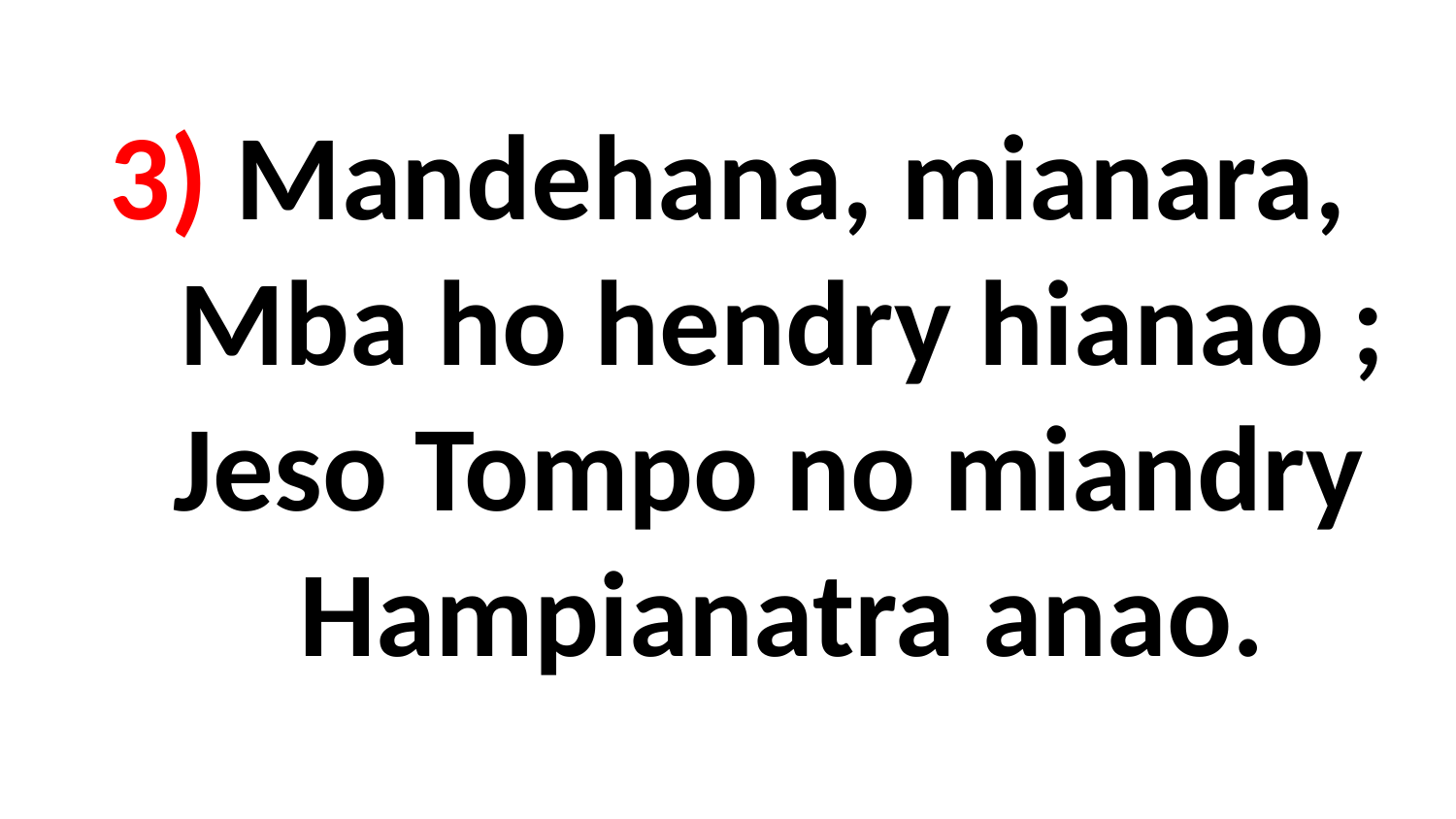

# 3) Mandehana, mianara, Mba ho hendry hianao ; Jeso Tompo no miandry Hampianatra anao.